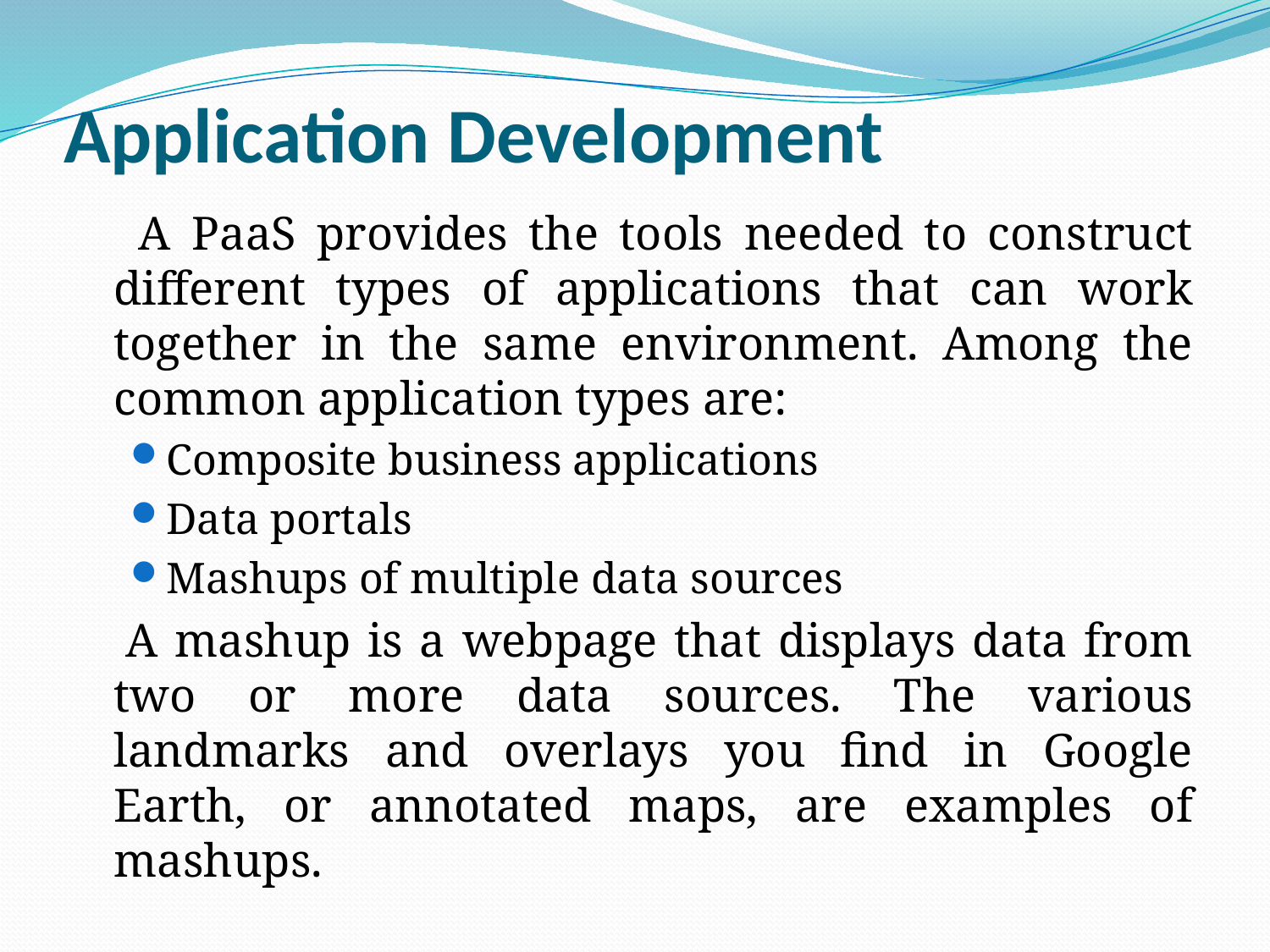

# Application Development
   A PaaS provides the tools needed to construct different types of applications that can work together in the same environment. Among the common application types are:
Composite business applications
Data portals
Mashups of multiple data sources
   A mashup is a webpage that displays data from two or more data sources. The various landmarks and overlays you find in Google Earth, or annotated maps, are examples of mashups.